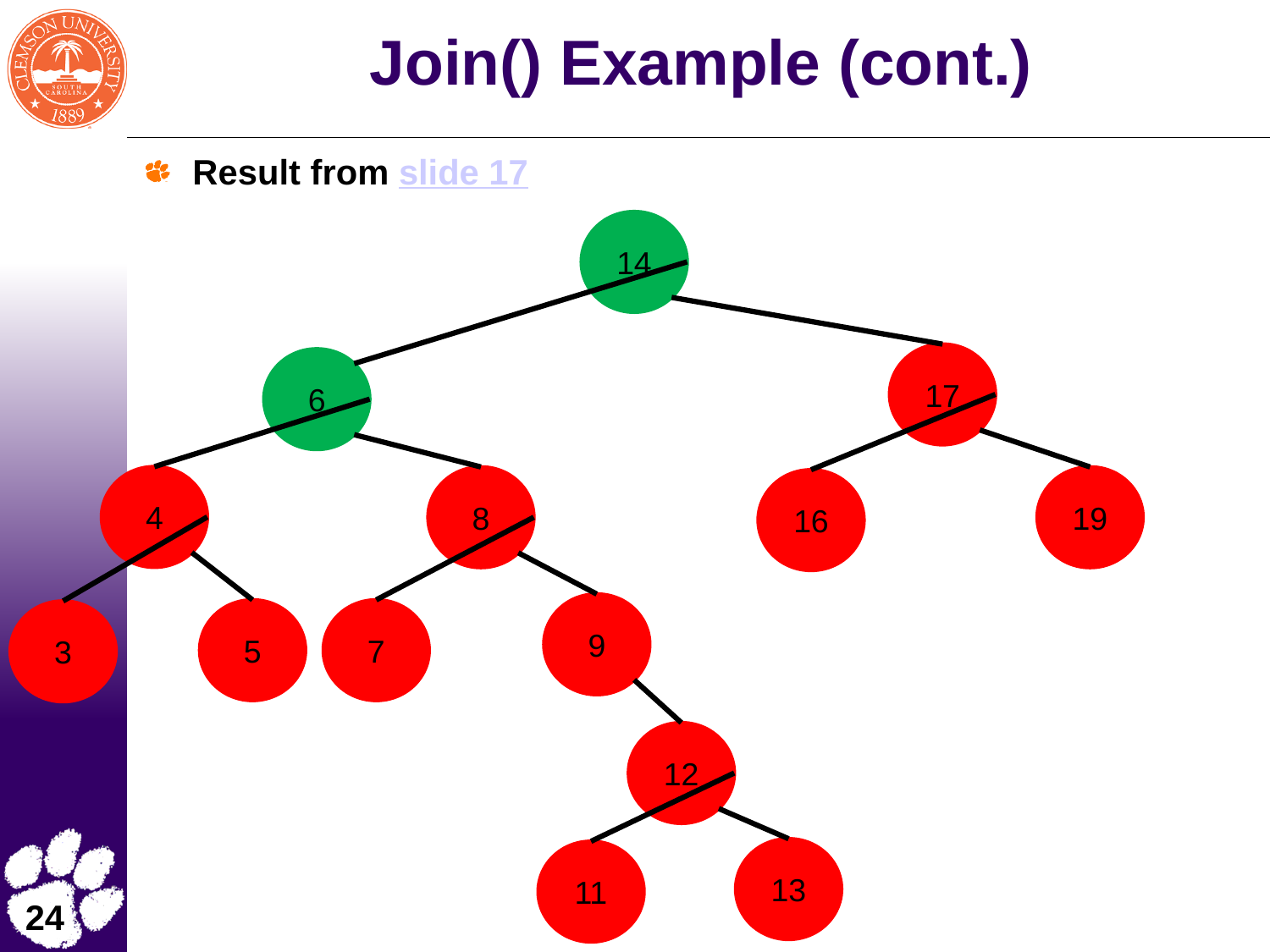

# Join() Example (cont.)
Result from slide 17
14
17
6
4
8
19
16
9
5
7
3
12
13
11